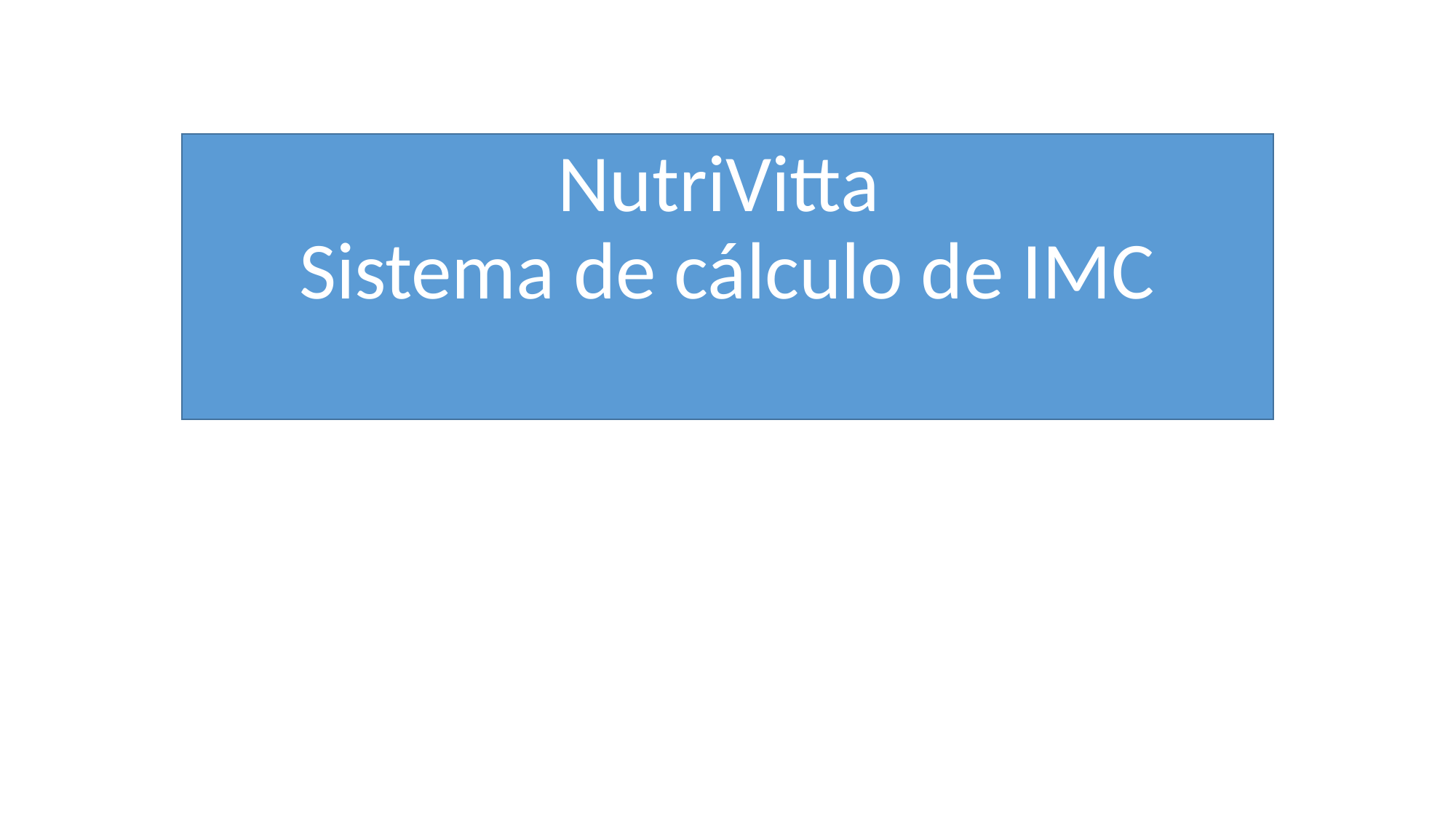

# NutriVitta Sistema de cálculo de IMC